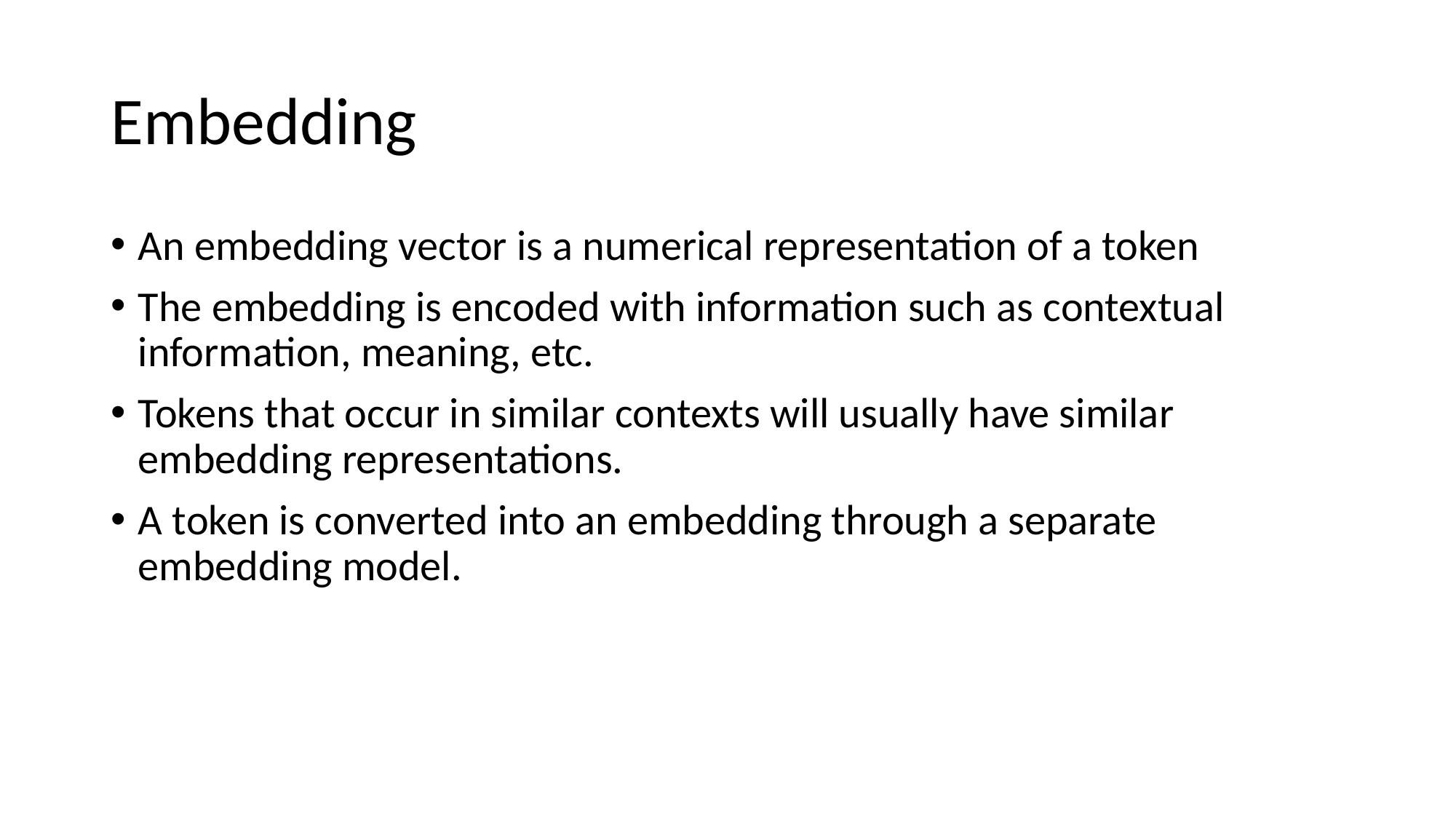

# Embedding
An embedding vector is a numerical representation of a token
The embedding is encoded with information such as contextual information, meaning, etc.
Tokens that occur in similar contexts will usually have similar embedding representations.
A token is converted into an embedding through a separate embedding model.